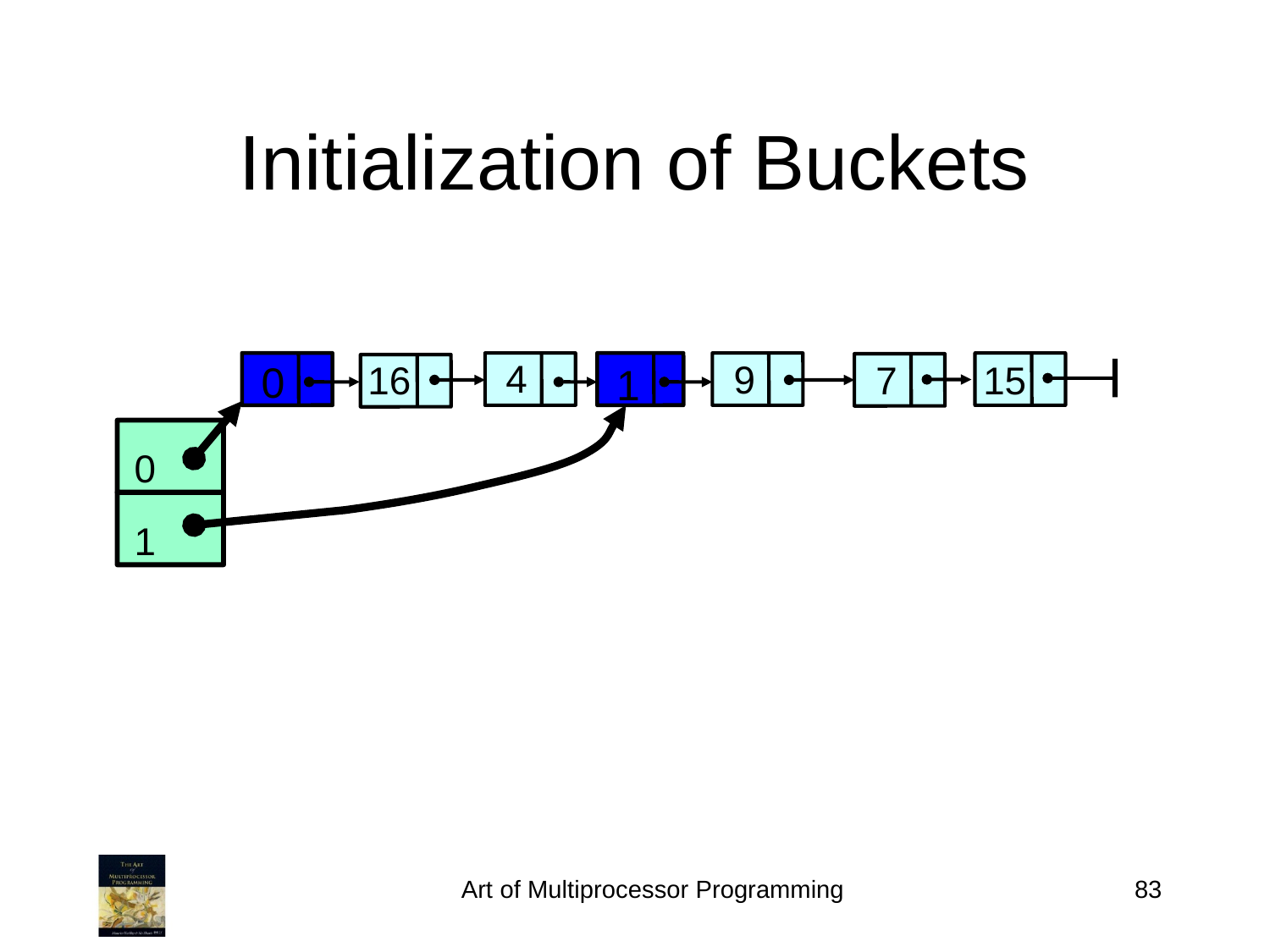

Initialization of Buckets
0
4
9
16
7
15
1

0

1
Art of Multiprocessor Programming
83